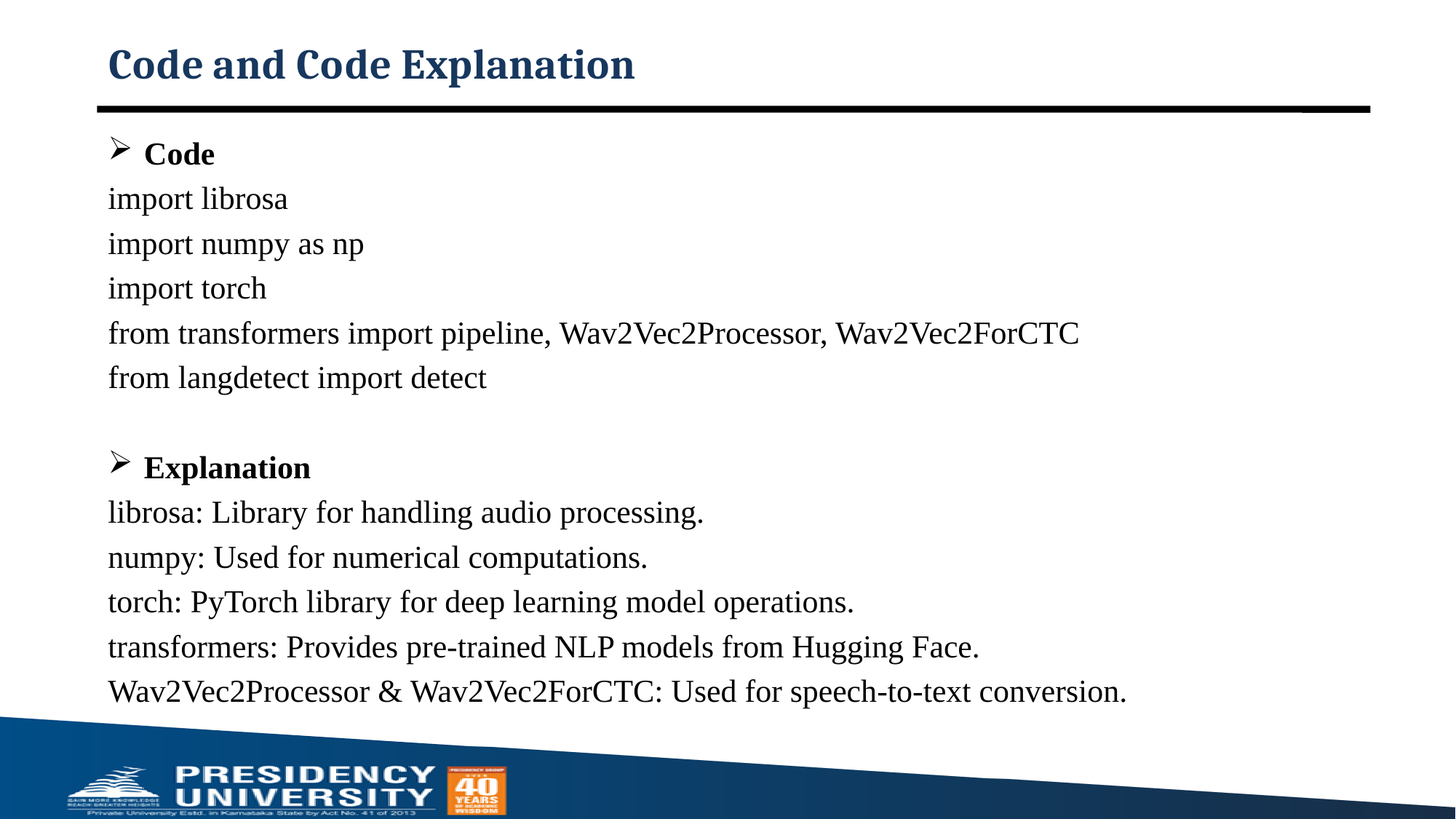

# Code and Code Explanation
Code
import librosa
import numpy as np
import torch
from transformers import pipeline, Wav2Vec2Processor, Wav2Vec2ForCTC
from langdetect import detect

Explanation
librosa: Library for handling audio processing.
numpy: Used for numerical computations.
torch: PyTorch library for deep learning model operations.
transformers: Provides pre-trained NLP models from Hugging Face.
Wav2Vec2Processor & Wav2Vec2ForCTC: Used for speech-to-text conversion.